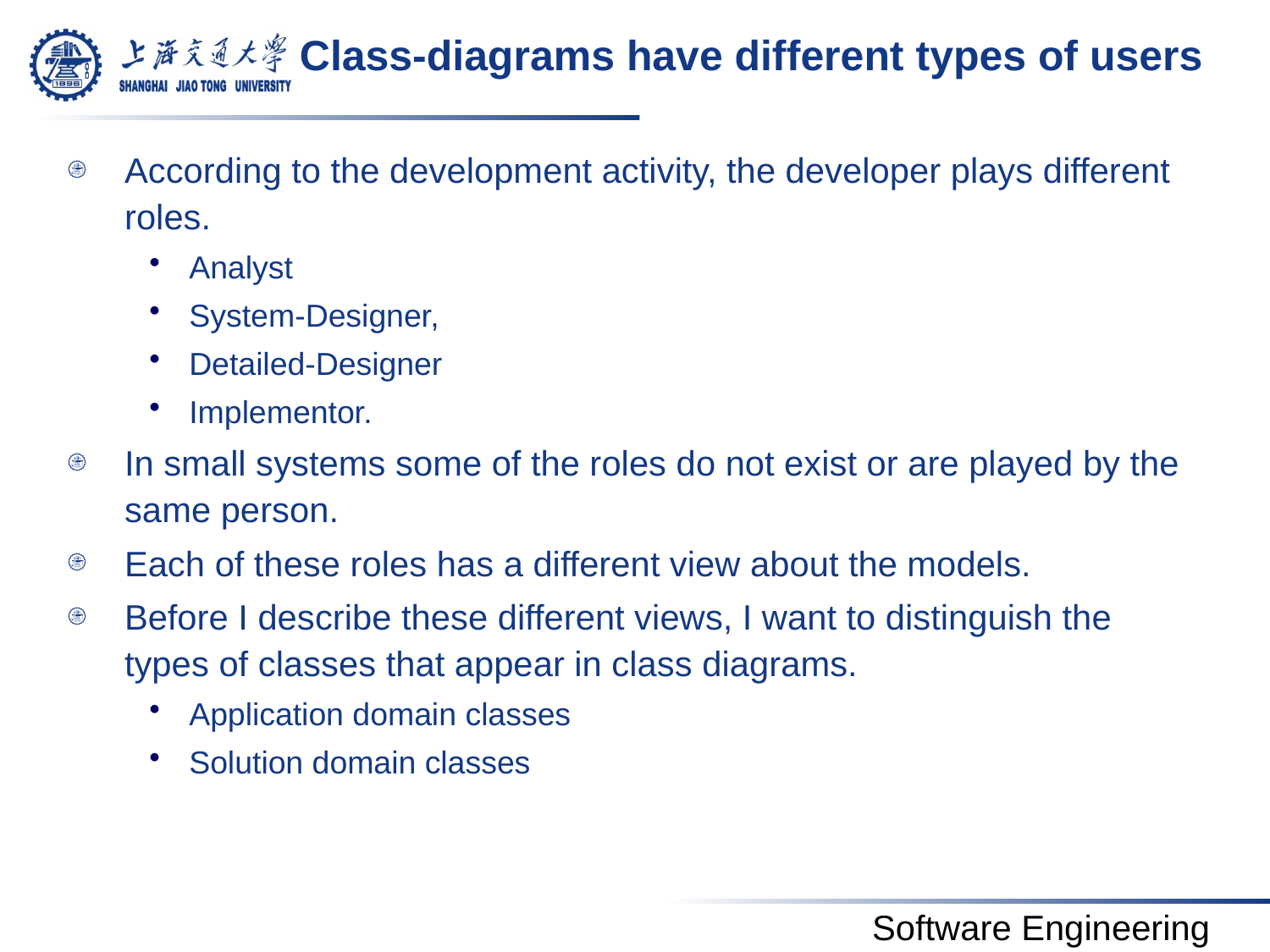

# Class-diagrams have different types of users
According to the development activity, the developer plays different roles.
Analyst
System-Designer,
Detailed-Designer
Implementor.
In small systems some of the roles do not exist or are played by the same person.
Each of these roles has a different view about the models.
Before I describe these different views, I want to distinguish the types of classes that appear in class diagrams.
Application domain classes
Solution domain classes